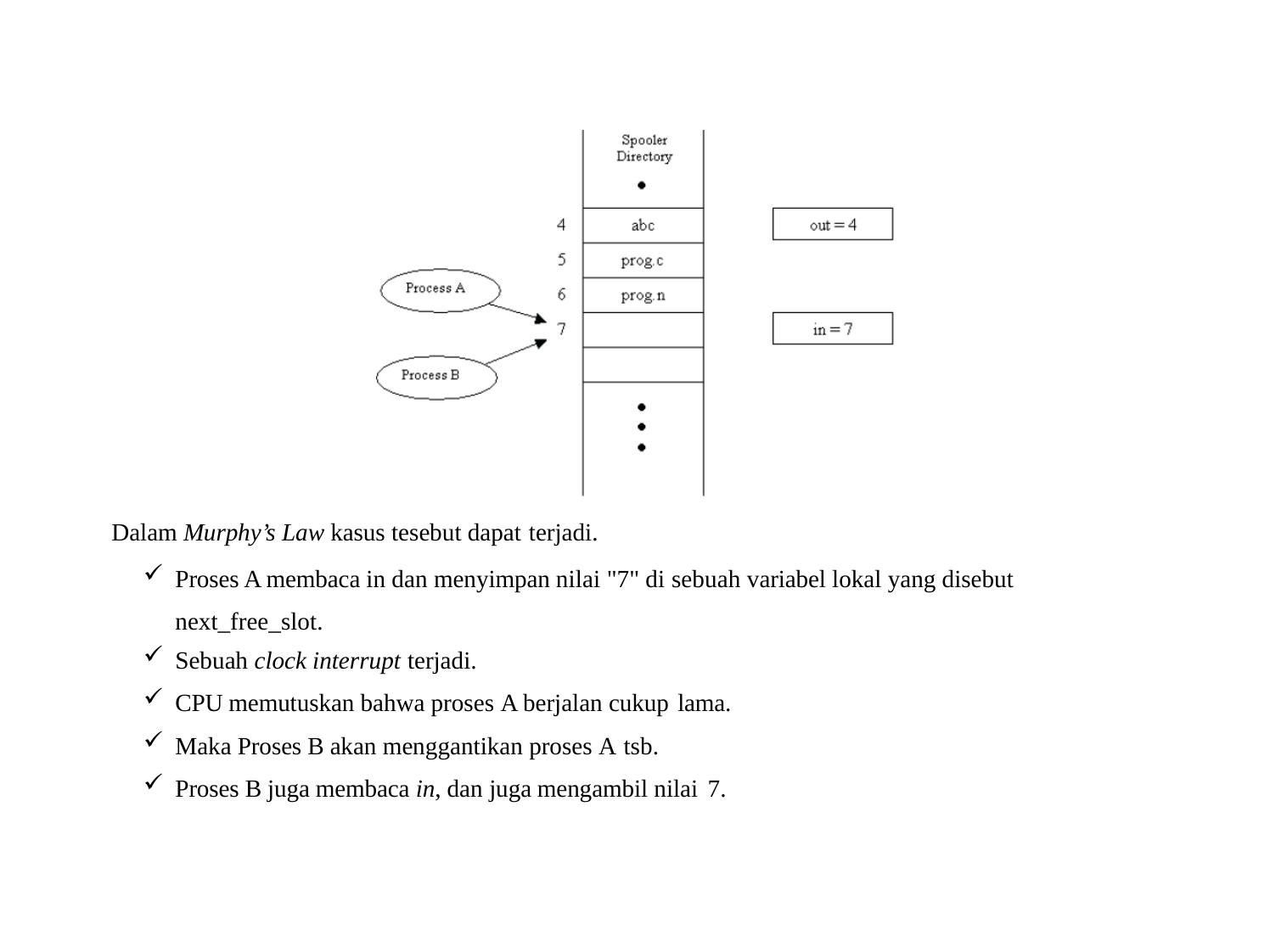

Dalam Murphy’s Law kasus tesebut dapat terjadi.
Proses A membaca in dan menyimpan nilai "7" di sebuah variabel lokal yang disebut  next_free_slot.
Sebuah clock interrupt terjadi.
CPU memutuskan bahwa proses A berjalan cukup lama.
Maka Proses B akan menggantikan proses A tsb.
Proses B juga membaca in, dan juga mengambil nilai 7.